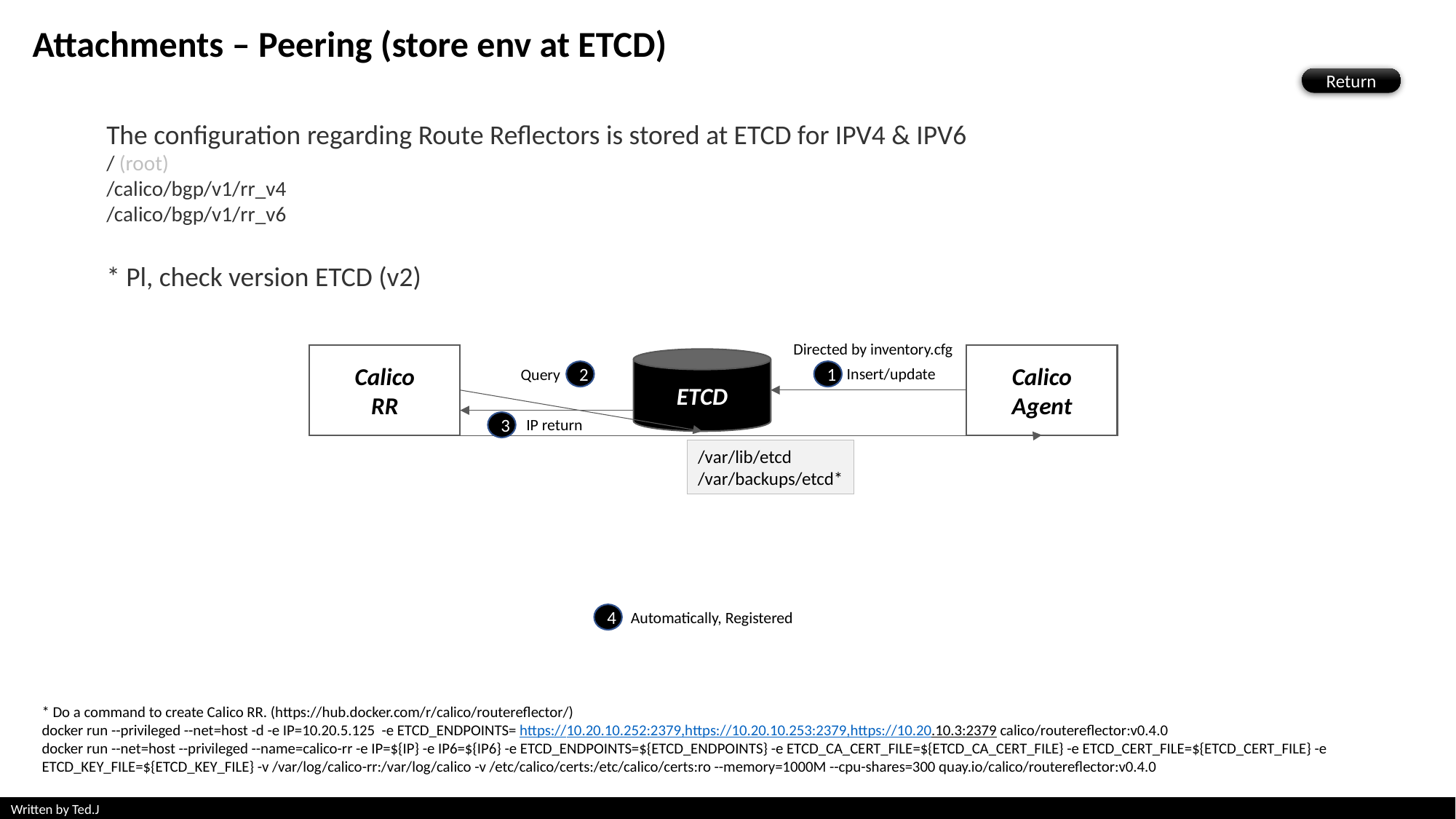

Attachments – Peering (store env at ETCD)
Return
The configuration regarding Route Reflectors is stored at ETCD for IPV4 & IPV6
/ (root)
/calico/bgp/v1/rr_v4
/calico/bgp/v1/rr_v6

* Pl, check version ETCD (v2)

Directed by inventory.cfg
Calico
RR
Calico
Agent
ETCD
Insert/update
Query
2
1
IP return
3
/var/lib/etcd
/var/backups/etcd*
Automatically, Registered
4
* Do a command to create Calico RR. (https://hub.docker.com/r/calico/routereflector/)
docker run --privileged --net=host -d -e IP=10.20.5.125  -e ETCD_ENDPOINTS= https://10.20.10.252:2379,https://10.20.10.253:2379,https://10.20.10.3:2379 calico/routereflector:v0.4.0
docker run --net=host --privileged --name=calico-rr -e IP=${IP} -e IP6=${IP6} -e ETCD_ENDPOINTS=${ETCD_ENDPOINTS} -e ETCD_CA_CERT_FILE=${ETCD_CA_CERT_FILE} -e ETCD_CERT_FILE=${ETCD_CERT_FILE} -e ETCD_KEY_FILE=${ETCD_KEY_FILE} -v /var/log/calico-rr:/var/log/calico -v /etc/calico/certs:/etc/calico/certs:ro --memory=1000M --cpu-shares=300 quay.io/calico/routereflector:v0.4.0